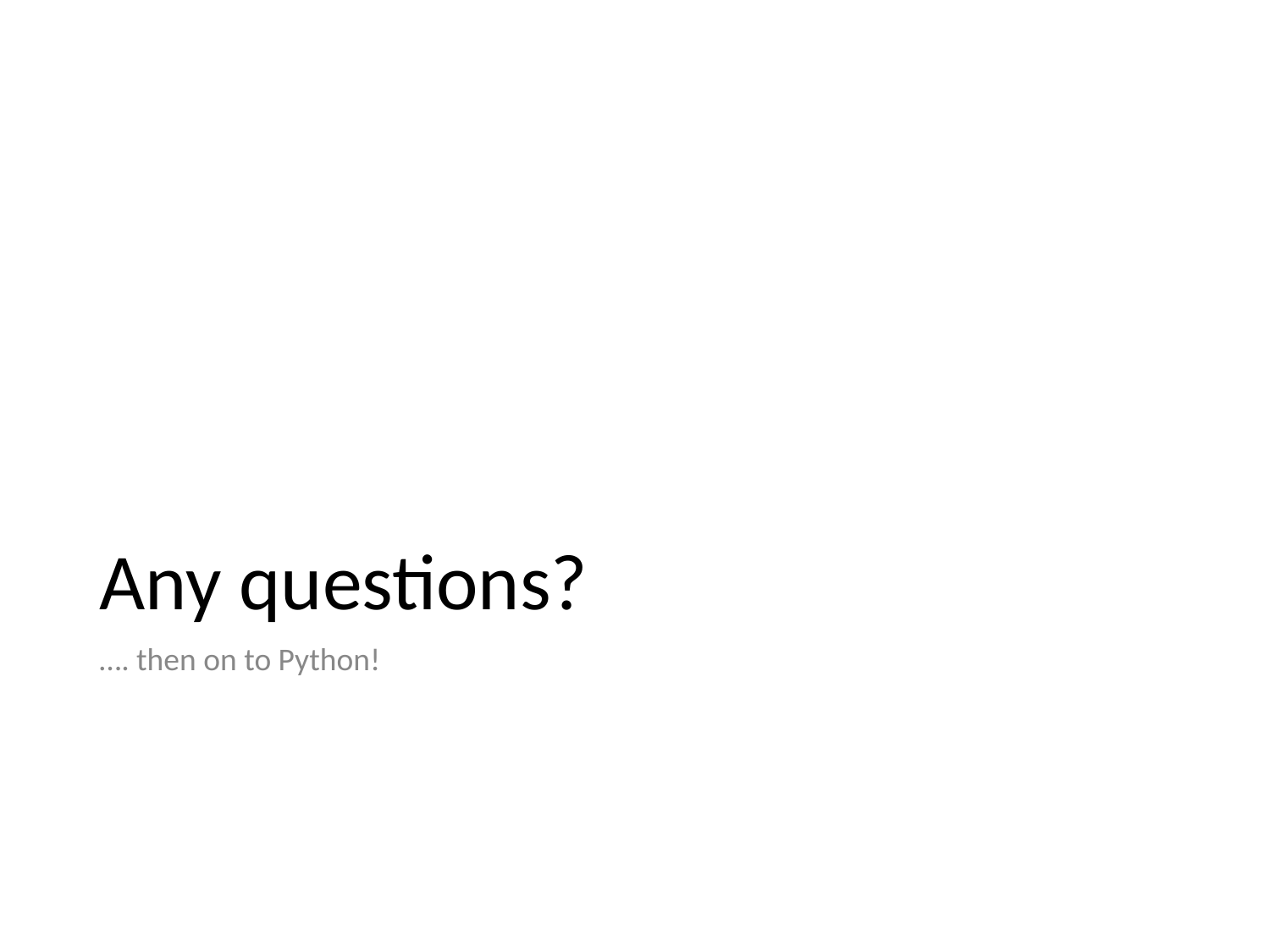

# Any questions?
…. then on to Python!